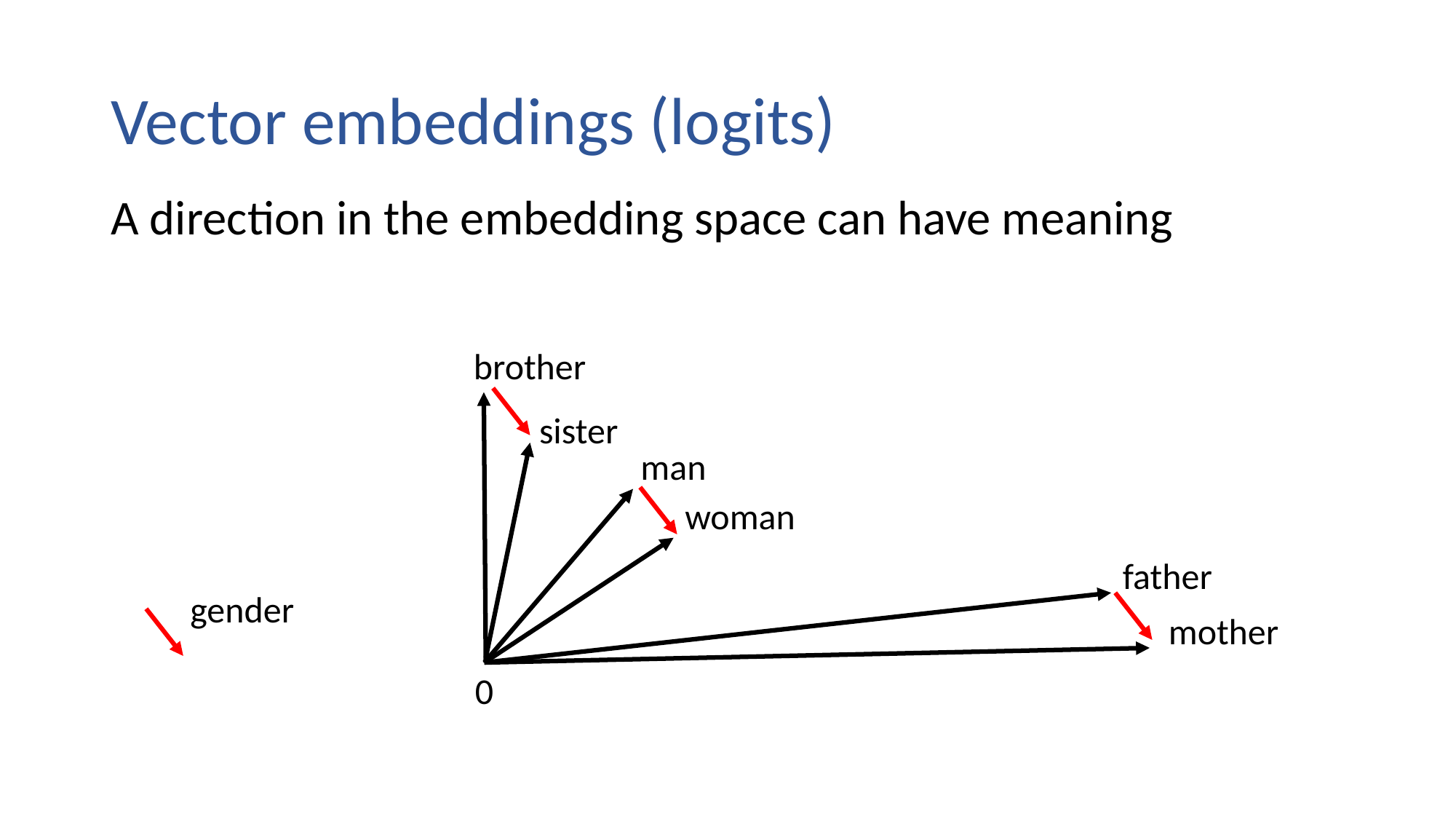

# Vector embeddings (logits)
A direction in the embedding space can have meaning
brother
sister
man
woman
father
gender
mother
0